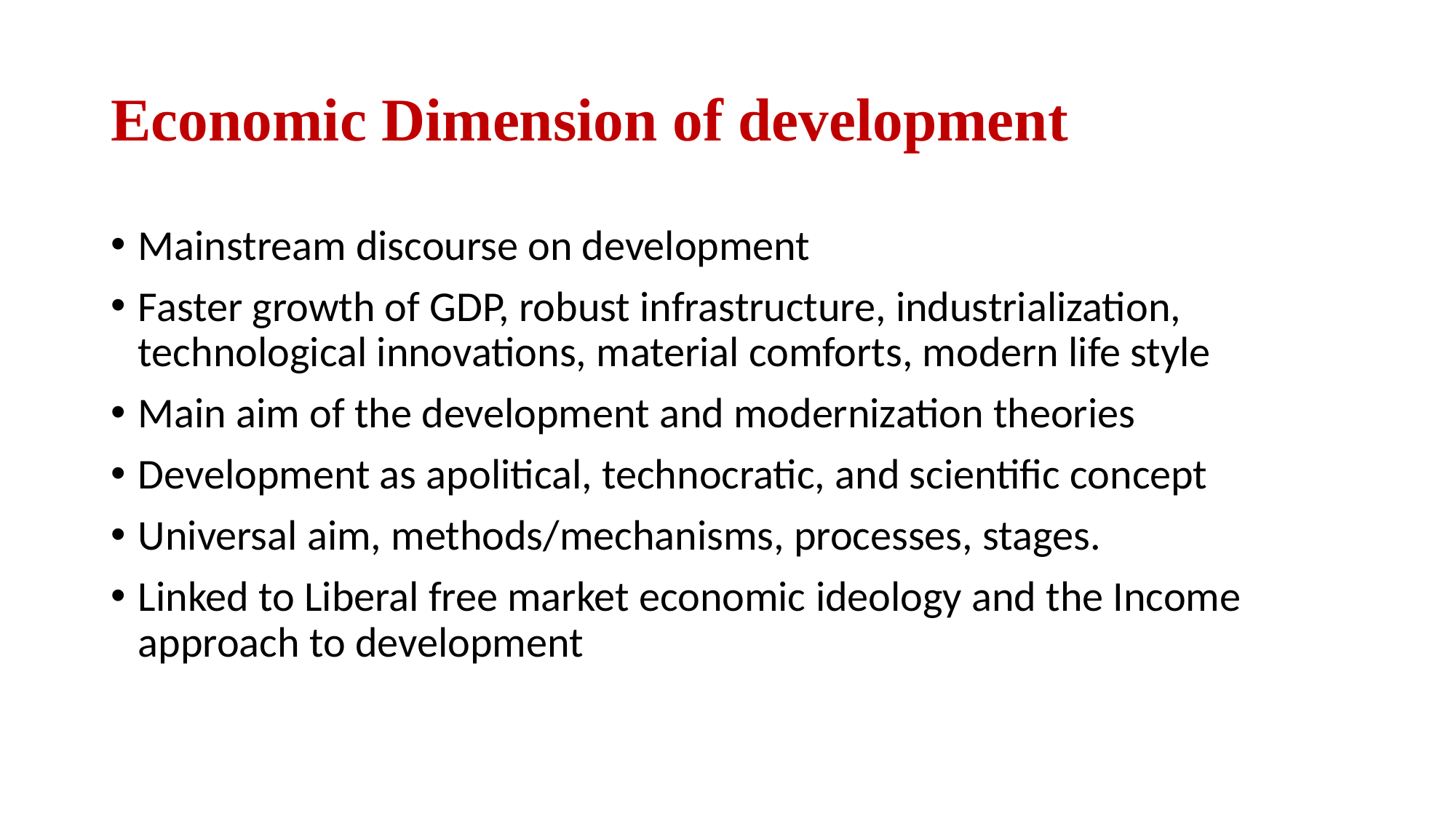

# Economic Dimension of development
Mainstream discourse on development
Faster growth of GDP, robust infrastructure, industrialization, technological innovations, material comforts, modern life style
Main aim of the development and modernization theories
Development as apolitical, technocratic, and scientific concept
Universal aim, methods/mechanisms, processes, stages.
Linked to Liberal free market economic ideology and the Income approach to development